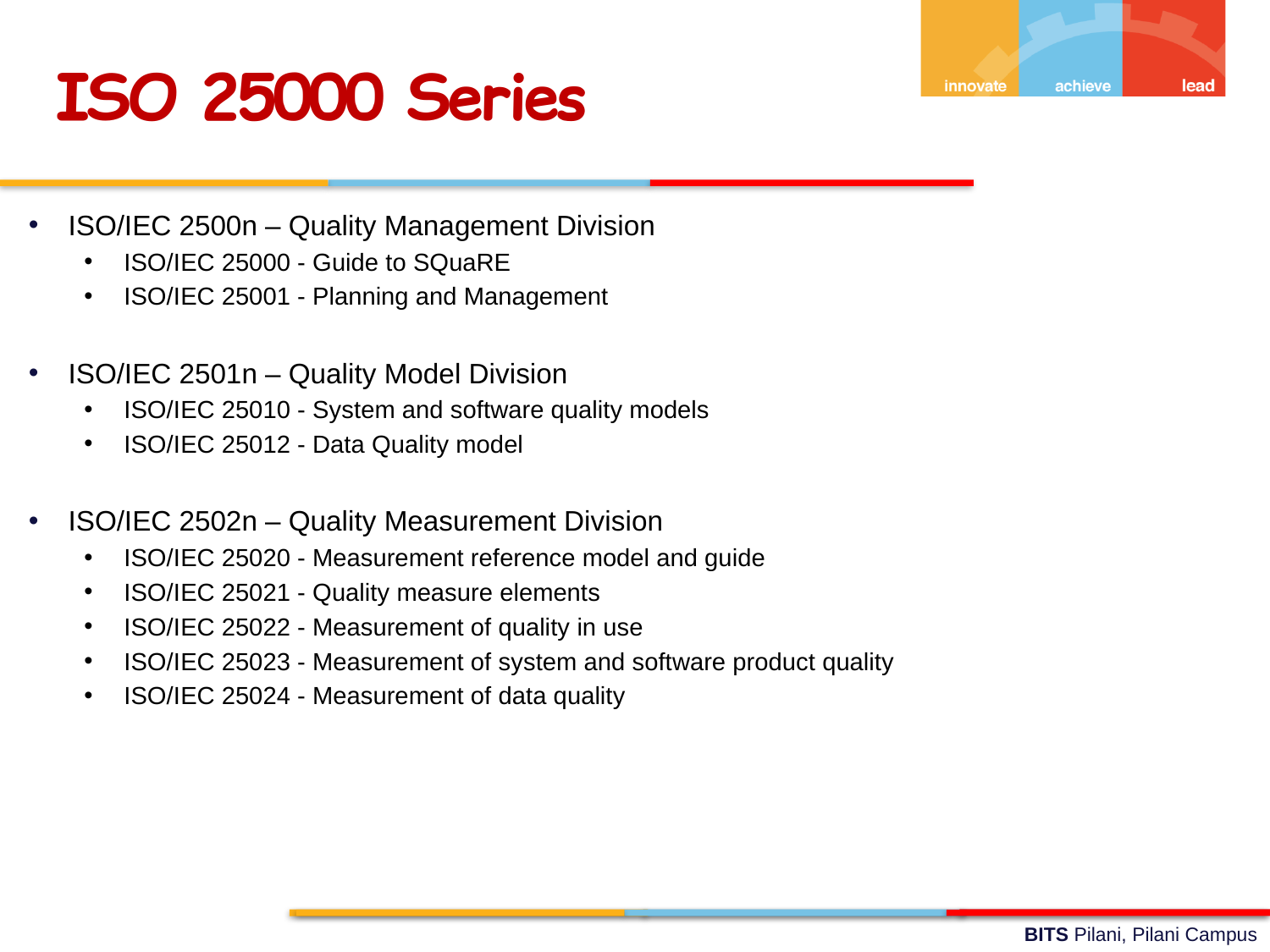

ISO 25000 Series
ISO/IEC 2500n – Quality Management Division
ISO/IEC 25000 - Guide to SQuaRE
ISO/IEC 25001 - Planning and Management

ISO/IEC 2501n – Quality Model Division
ISO/IEC 25010 - System and software quality models
ISO/IEC 25012 - Data Quality model

ISO/IEC 2502n – Quality Measurement Division
ISO/IEC 25020 - Measurement reference model and guide
ISO/IEC 25021 - Quality measure elements
ISO/IEC 25022 - Measurement of quality in use
ISO/IEC 25023 - Measurement of system and software product quality
ISO/IEC 25024 - Measurement of data quality